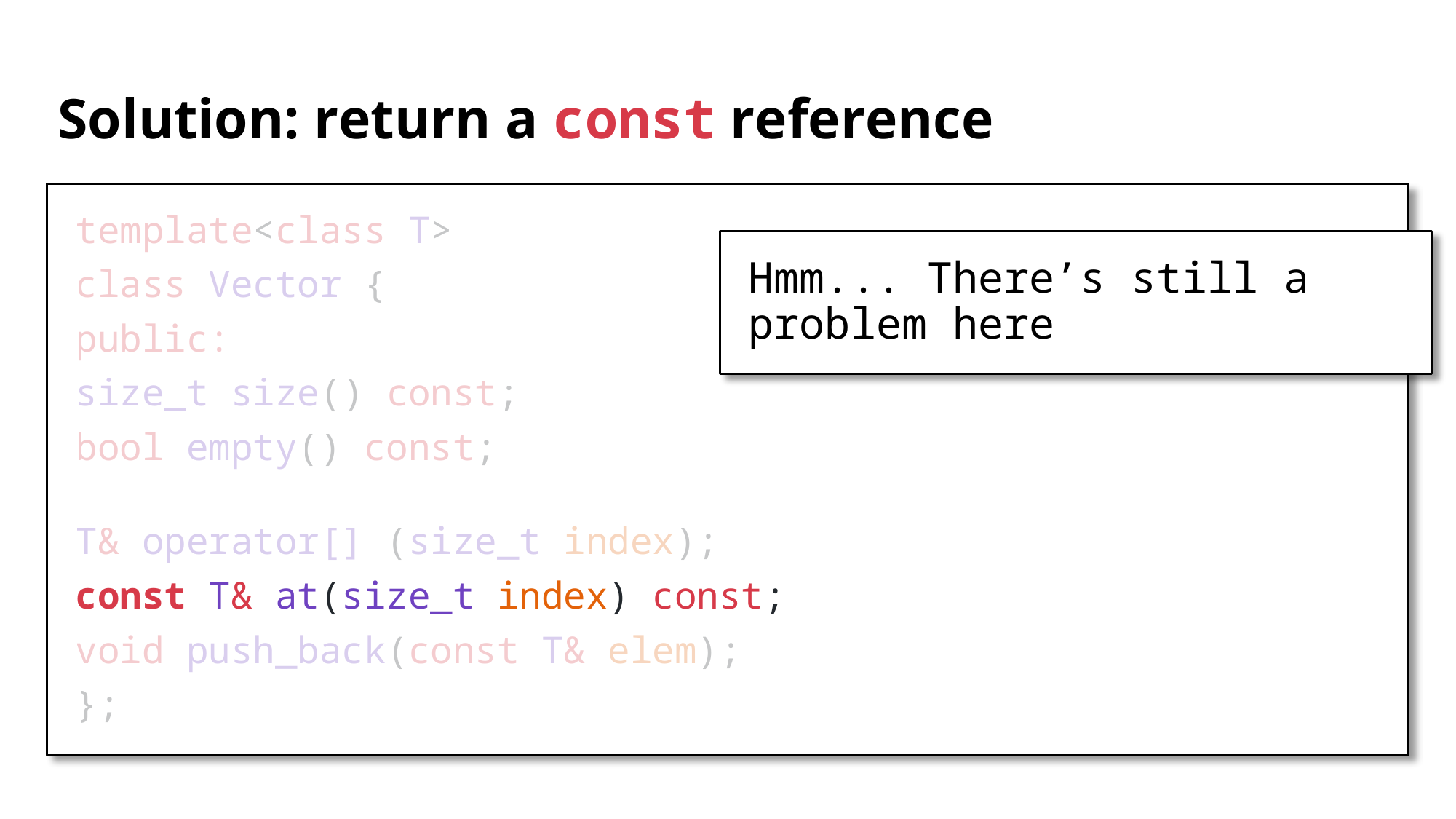

# Solution: return a const reference
template<class T>
class Vector {
public:
	size_t size() const;
	bool empty() const;
	T& operator[] (size_t index);
	const T& at(size_t index) const;
	void push_back(const T& elem);
};
Hmm... There’s still a problem here